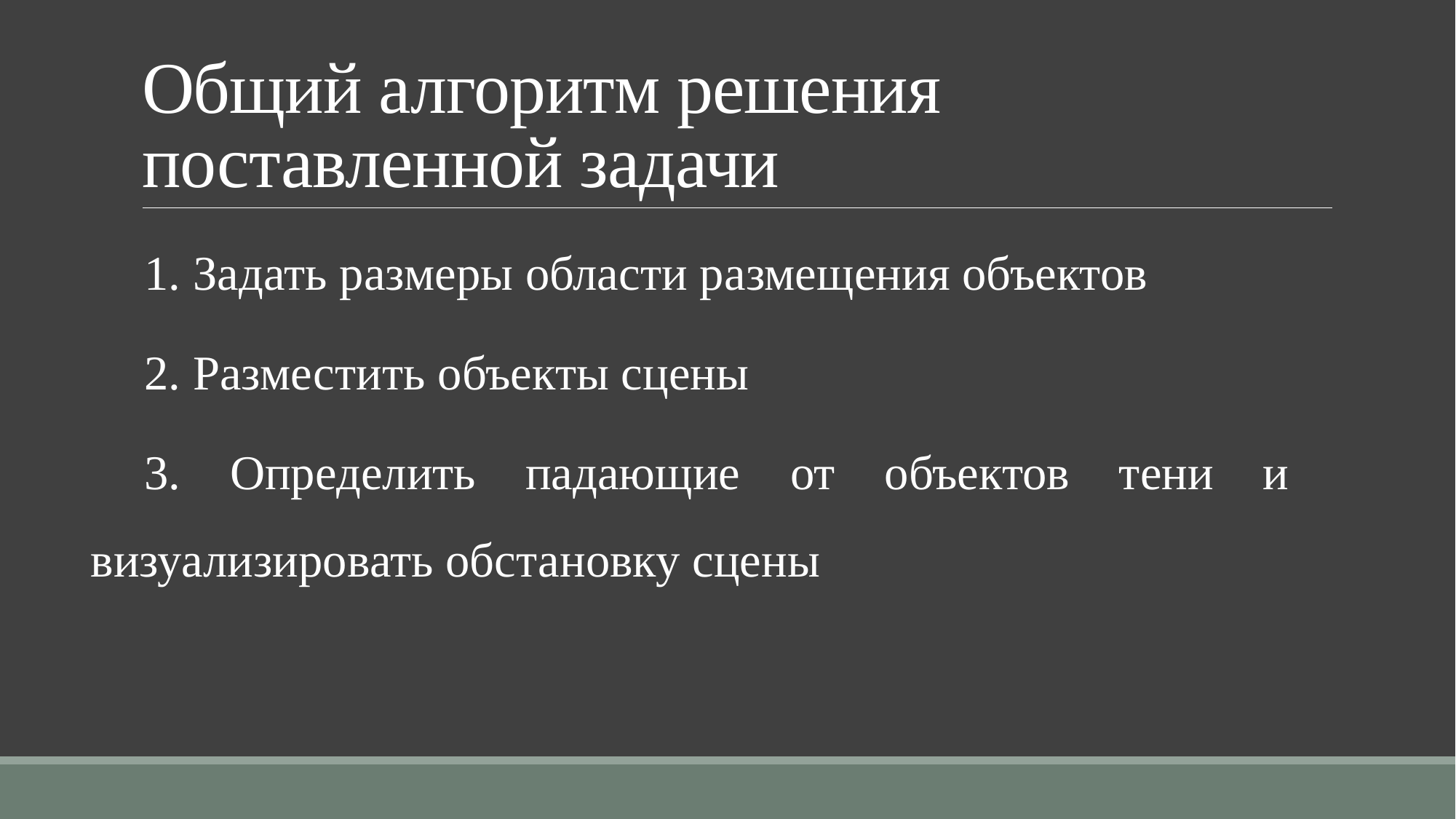

# Общий алгоритм решения поставленной задачи
1. Задать размеры области размещения объектов
2. Разместить объекты сцены
3. Определить падающие от объектов тени и визуализировать обстановку сцены